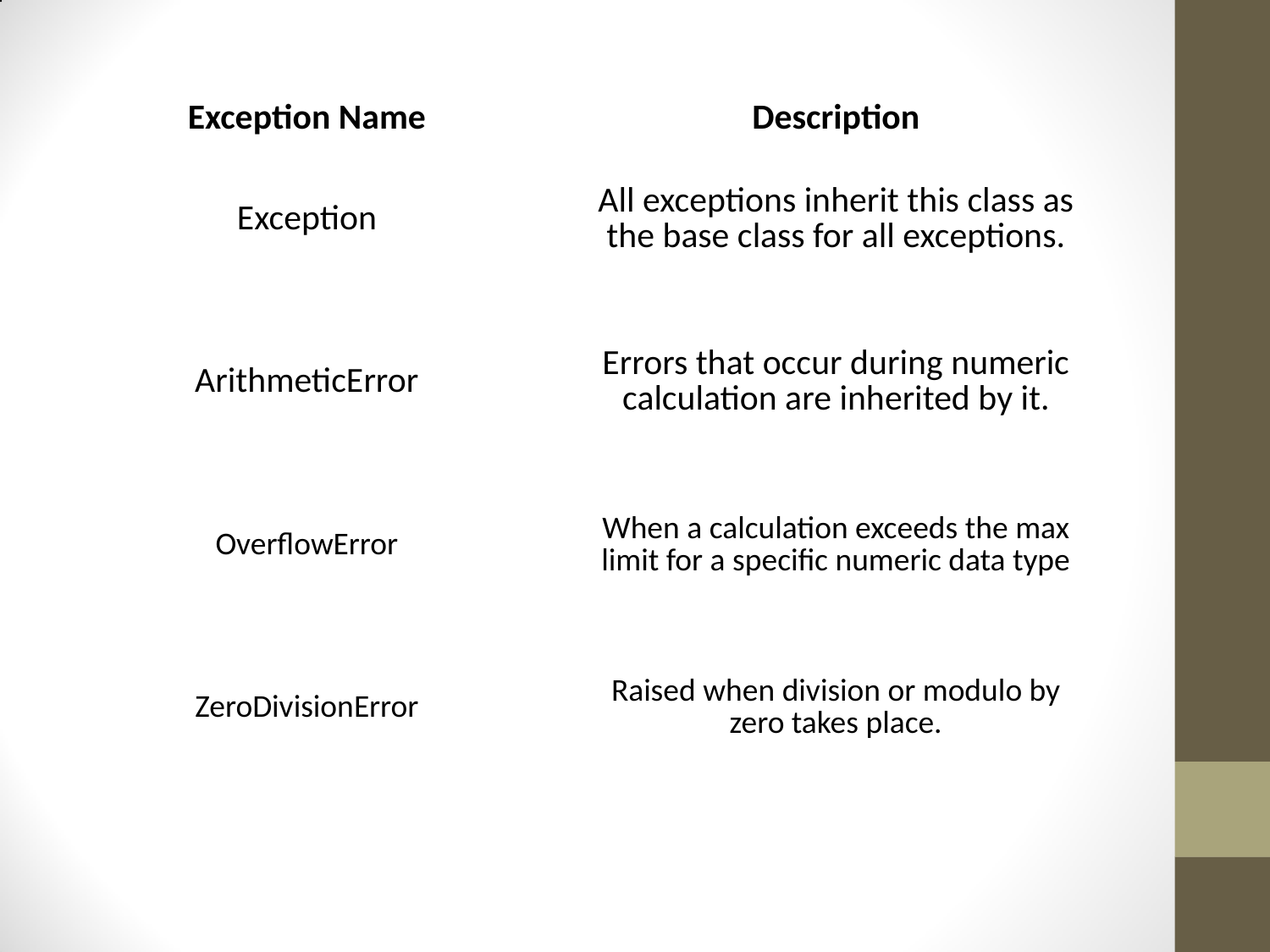

| Exception Name | Description |
| --- | --- |
| Exception | All exceptions inherit this class as the base class for all exceptions. |
| ArithmeticError | Errors that occur during numeric calculation are inherited by it. |
| OverflowError | When a calculation exceeds the max limit for a specific numeric data type |
| ZeroDivisionError | Raised when division or modulo by zero takes place. |